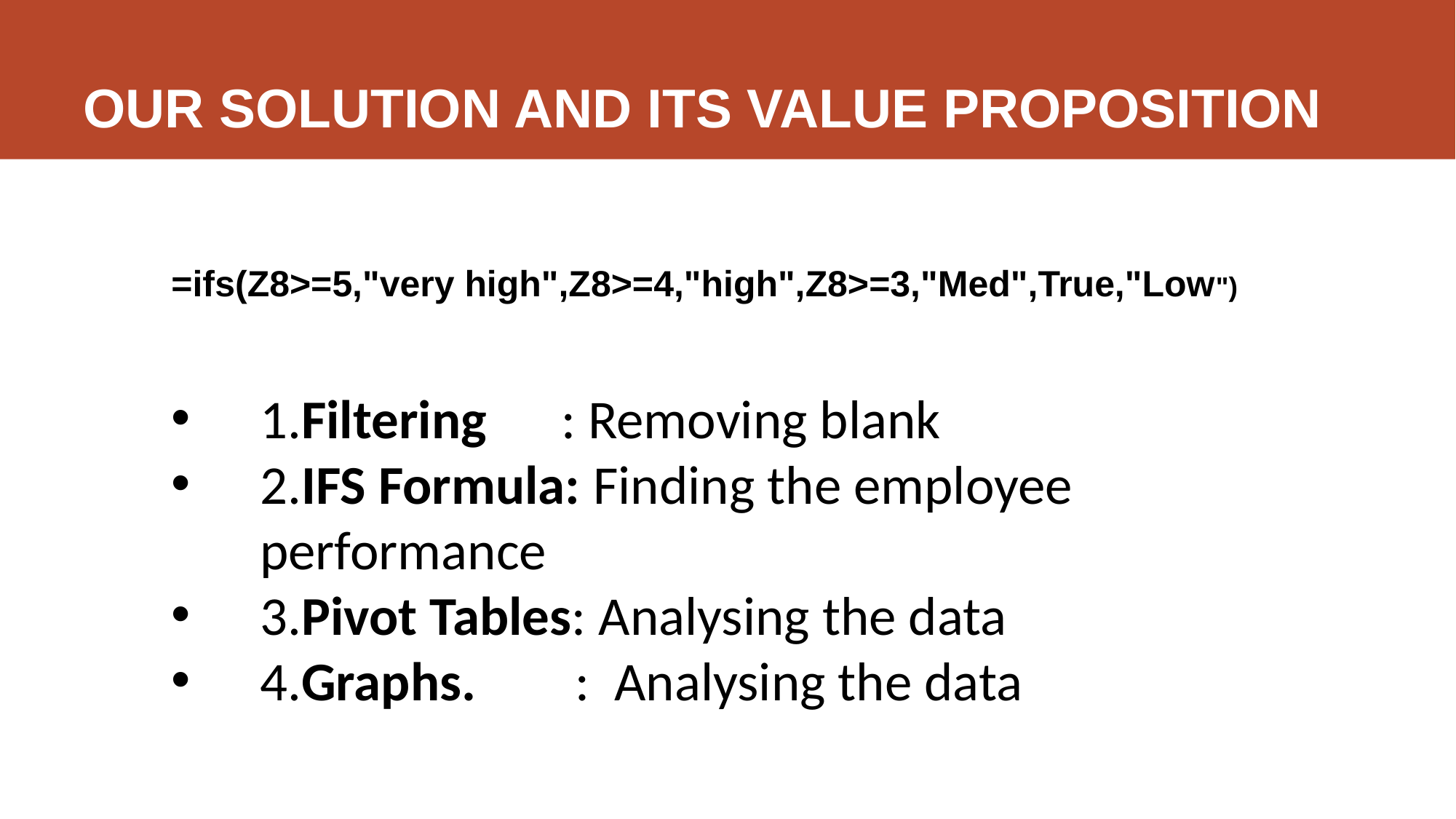

# OUR SOLUTION AND ITS VALUE PROPOSITION
=ifs(Z8>=5,"very high",Z8>=4,"high",Z8>=3,"Med",True,"Low")
1.Filtering      : Removing blank
2.IFS Formula: Finding the employee performance
3.Pivot Tables: Analysing the data
4.Graphs.        :  Analysing the data